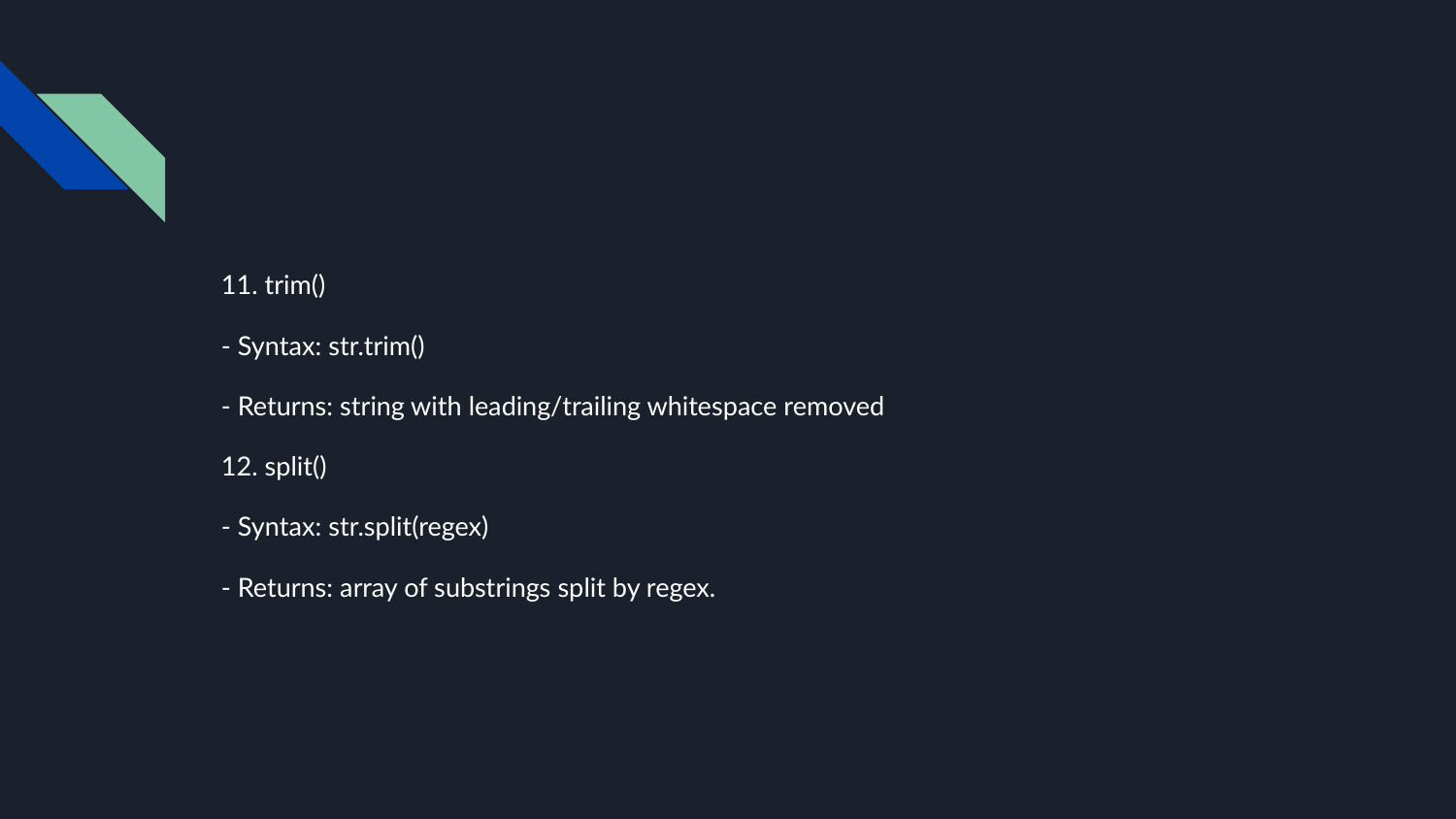

#
11. trim()
- Syntax: str.trim()
- Returns: string with leading/trailing whitespace removed
12. split()
- Syntax: str.split(regex)
- Returns: array of substrings split by regex.